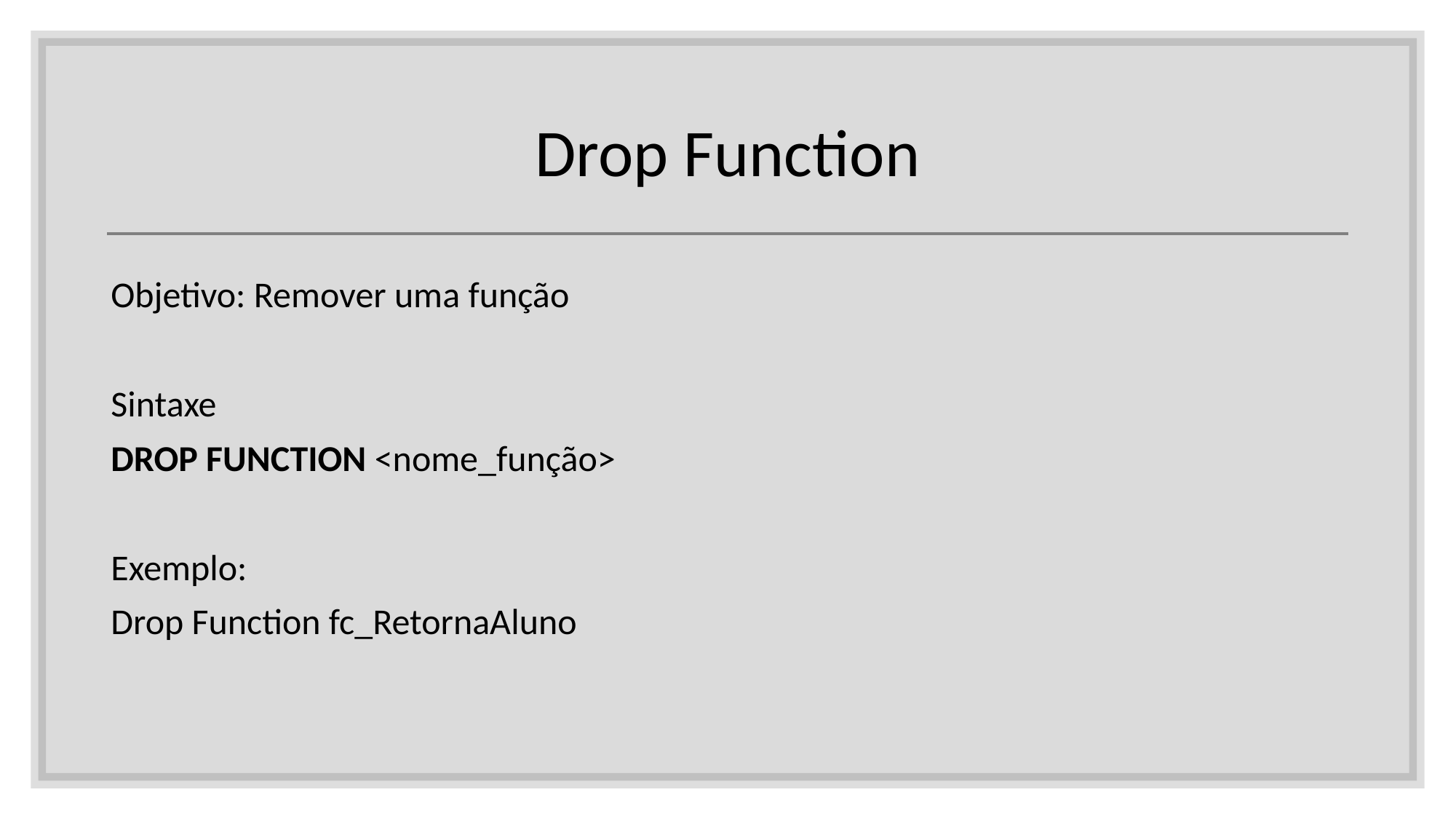

# Drop Function
Objetivo: Remover uma função

Sintaxe
DROP FUNCTION <nome_função>

Exemplo:
Drop Function fc_RetornaAluno